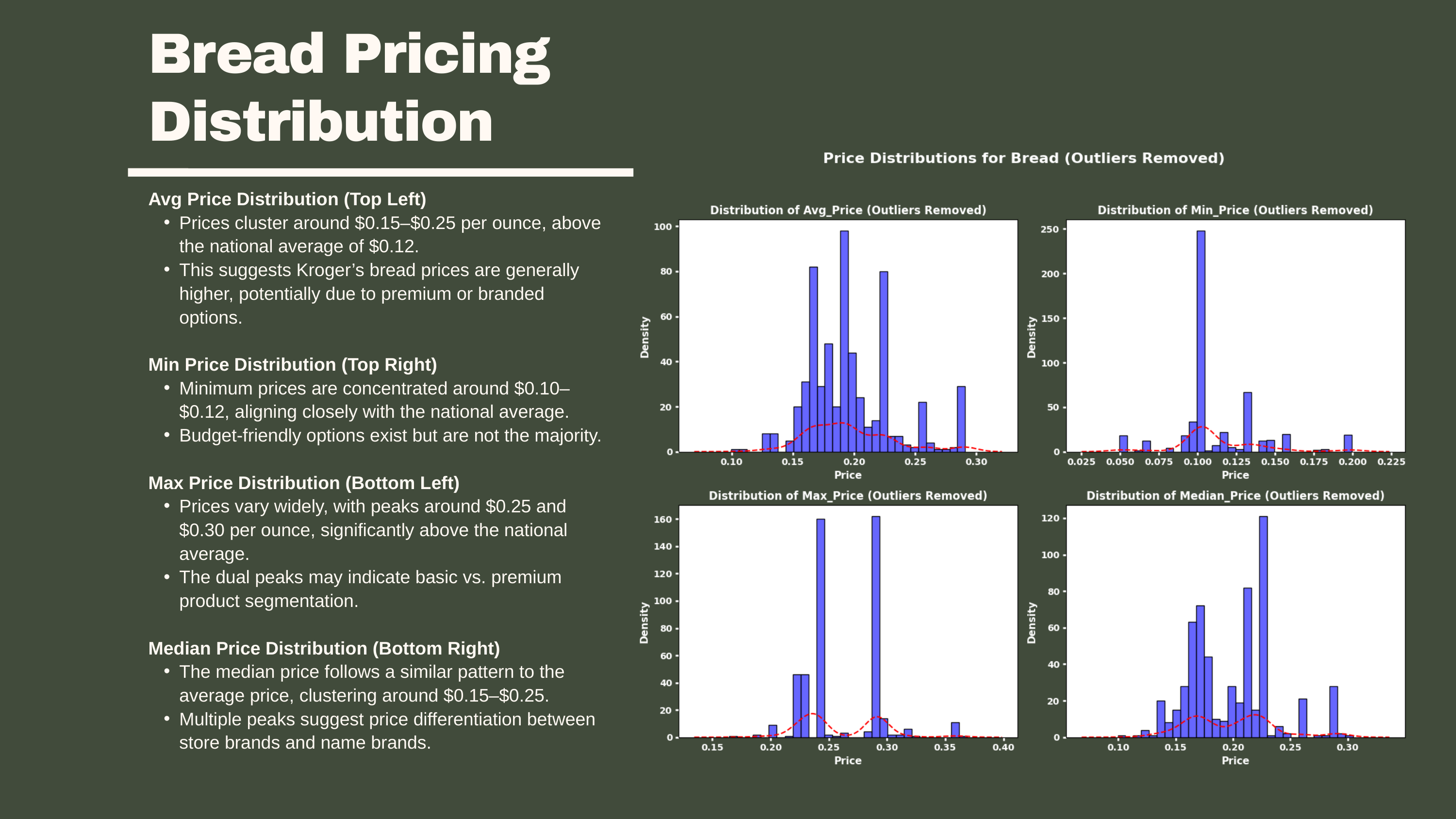

Bread Pricing
Distribution

Avg Price Distribution (Top Left)
Prices cluster around $0.15–$0.25 per ounce, above the national average of $0.12.
This suggests Kroger’s bread prices are generally higher, potentially due to premium or branded options.

Min Price Distribution (Top Right)
Minimum prices are concentrated around $0.10–$0.12, aligning closely with the national average.
Budget-friendly options exist but are not the majority.

Max Price Distribution (Bottom Left)
Prices vary widely, with peaks around $0.25 and $0.30 per ounce, significantly above the national average.
The dual peaks may indicate basic vs. premium product segmentation.

Median Price Distribution (Bottom Right)
The median price follows a similar pattern to the average price, clustering around $0.15–$0.25.
Multiple peaks suggest price differentiation between store brands and name brands.